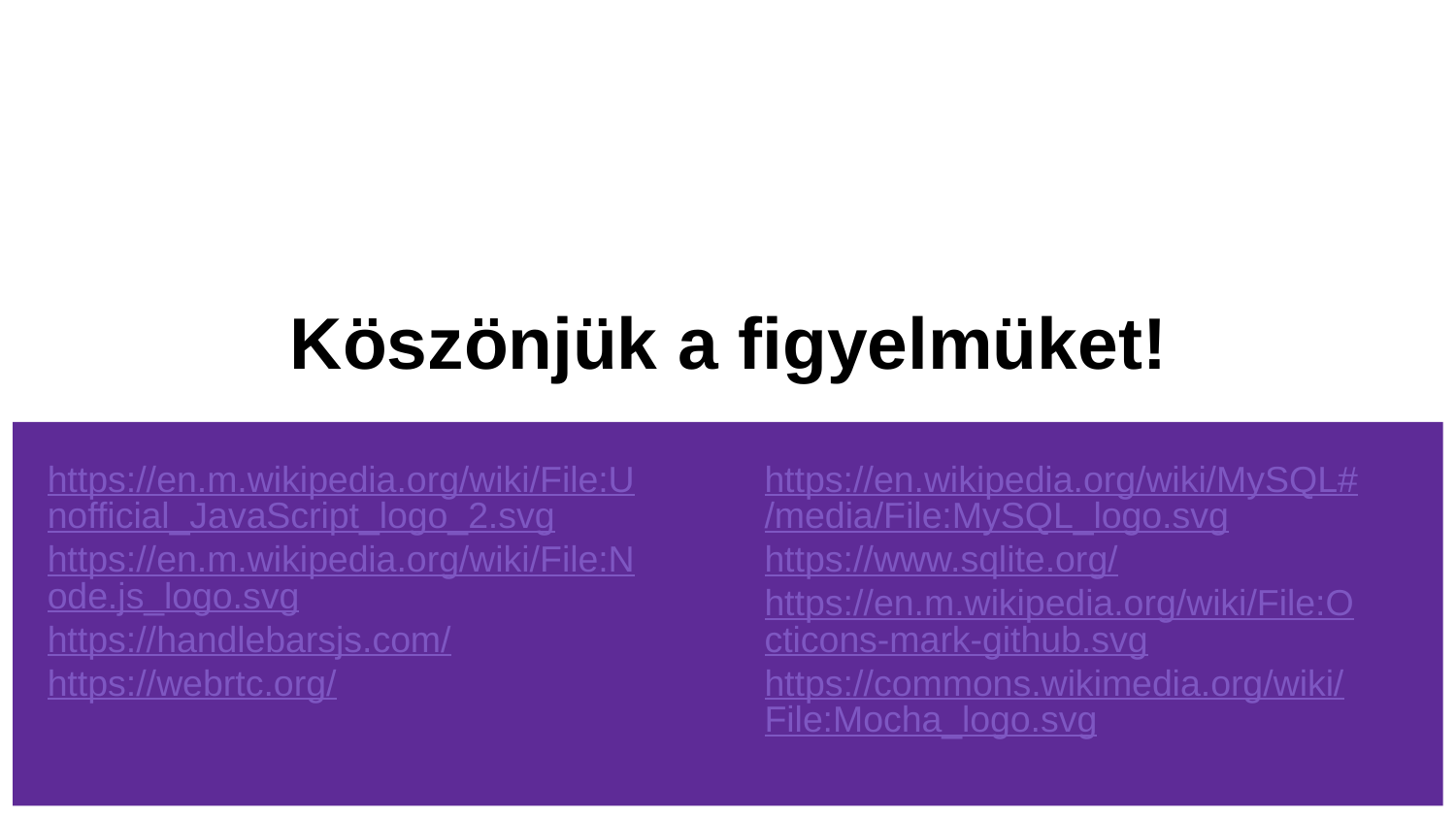

# Köszönjük a figyelmüket!
https://en.m.wikipedia.org/wiki/File:Unofficial_JavaScript_logo_2.svg
https://en.m.wikipedia.org/wiki/File:Node.js_logo.svg
https://handlebarsjs.com/
https://webrtc.org/

https://en.wikipedia.org/wiki/MySQL#/media/File:MySQL_logo.svg
https://www.sqlite.org/
https://en.m.wikipedia.org/wiki/File:Octicons-mark-github.svg
https://commons.wikimedia.org/wiki/File:Mocha_logo.svg